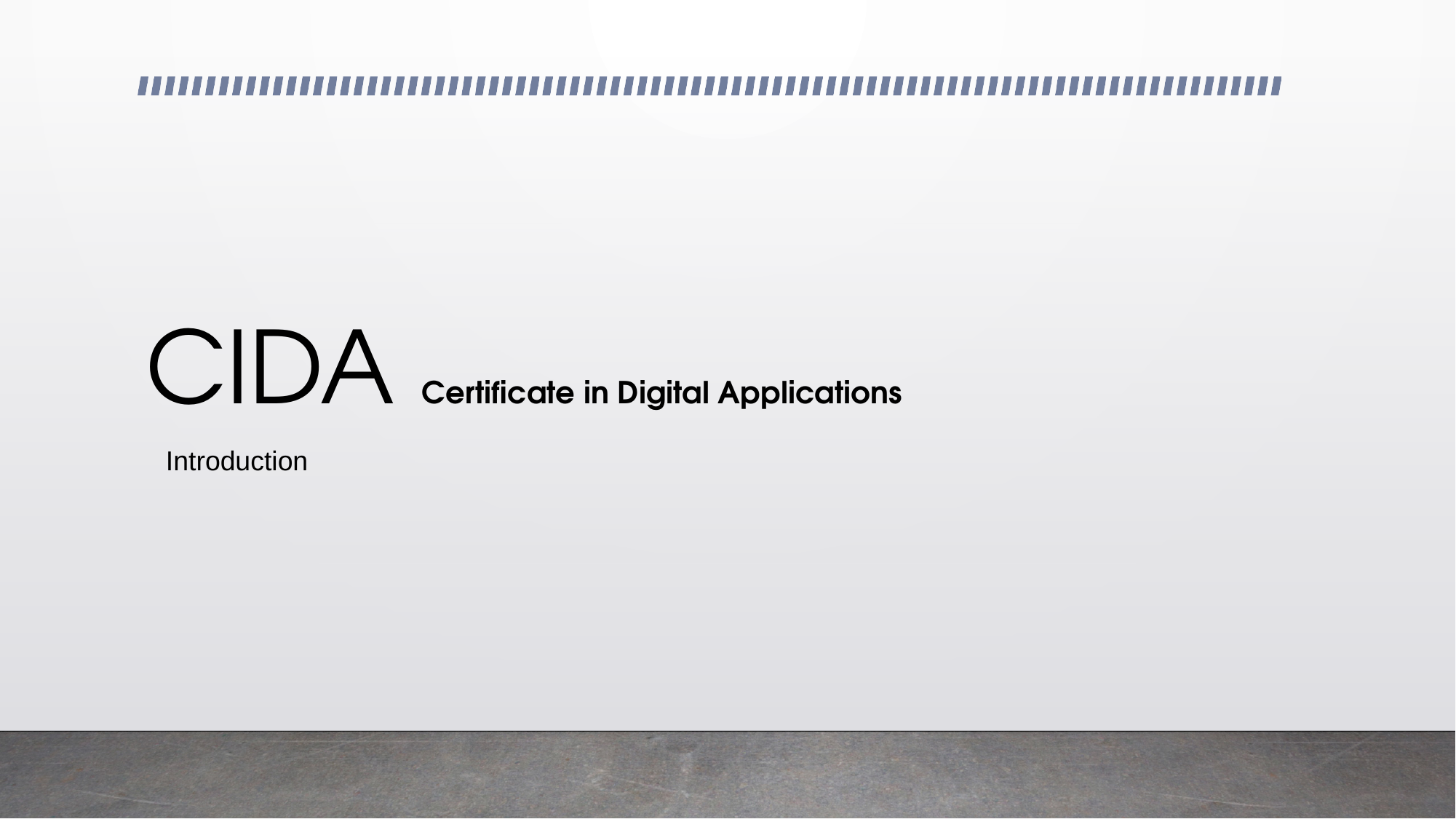

# CIDA Certificate in Digital Applications
Introduction